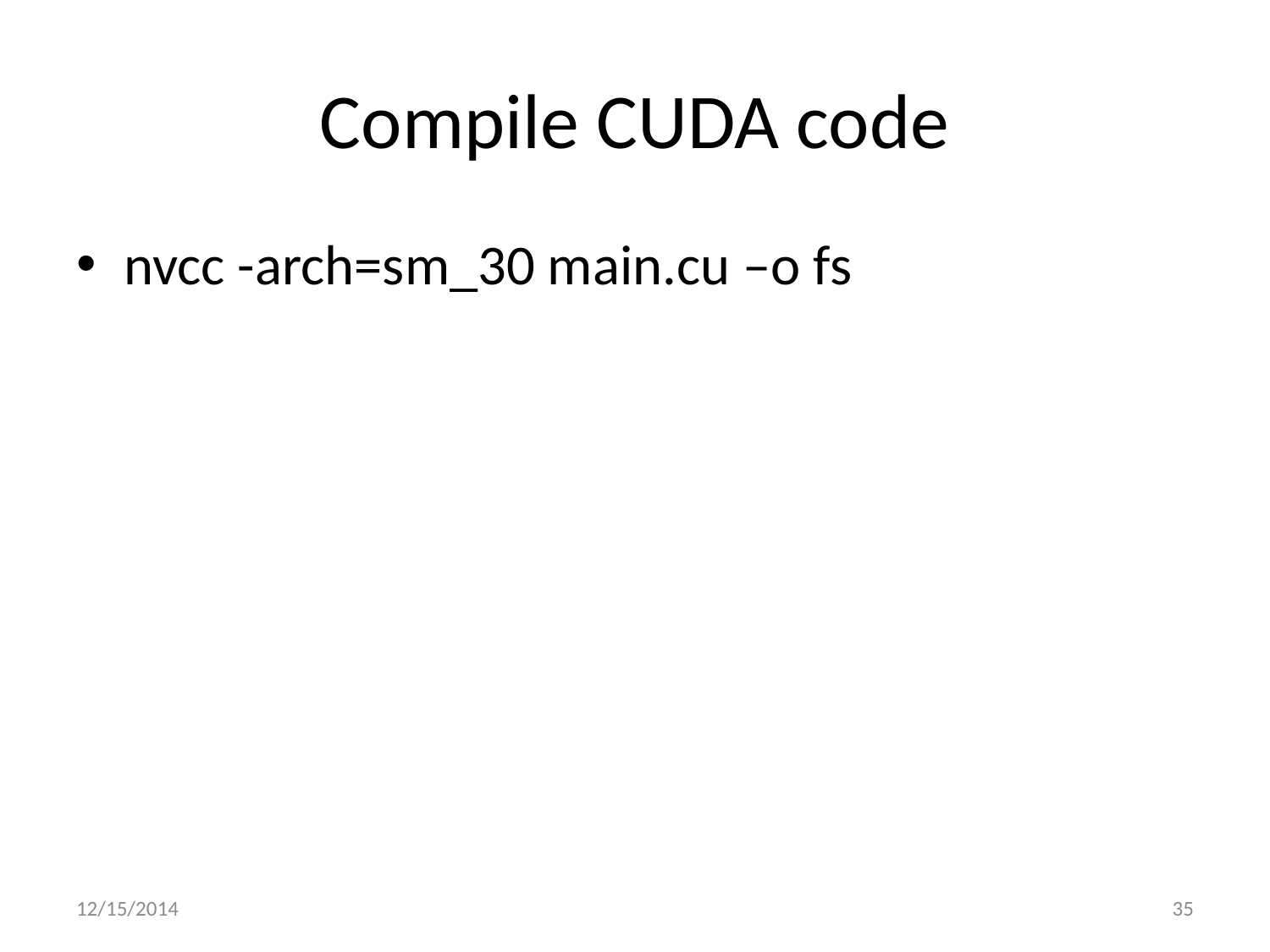

# Compile CUDA code
nvcc -arch=sm_30 main.cu –o fs
12/15/2014
35